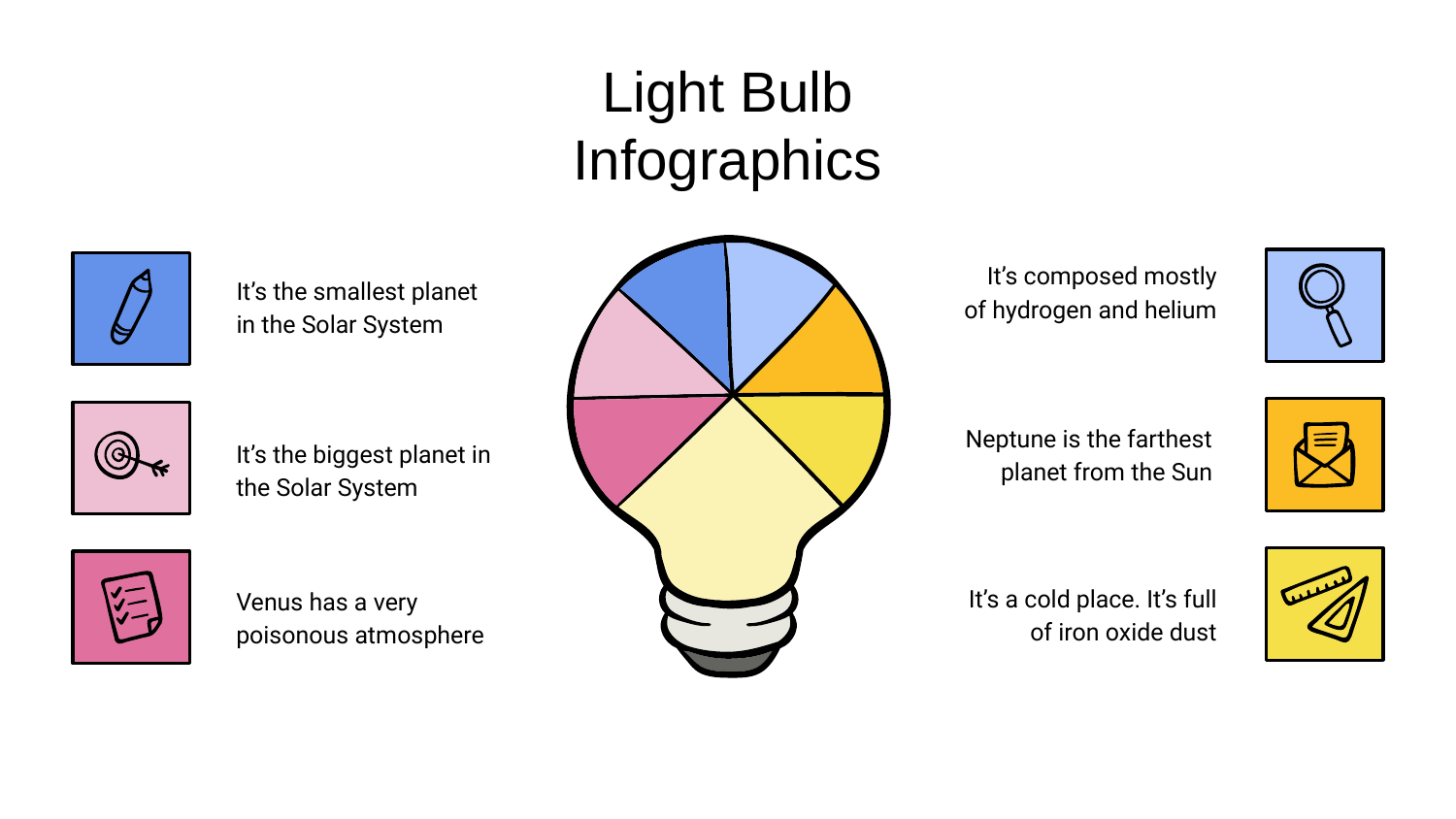

# Light Bulb Infographics

It’s composed mostly of hydrogen and helium

It’s the smallest planet in the Solar System

Neptune is the farthest planet from the Sun
It’s the biggest planet in the Solar System

It’s a cold place. It’s full of iron oxide dust
Venus has a very poisonous atmosphere